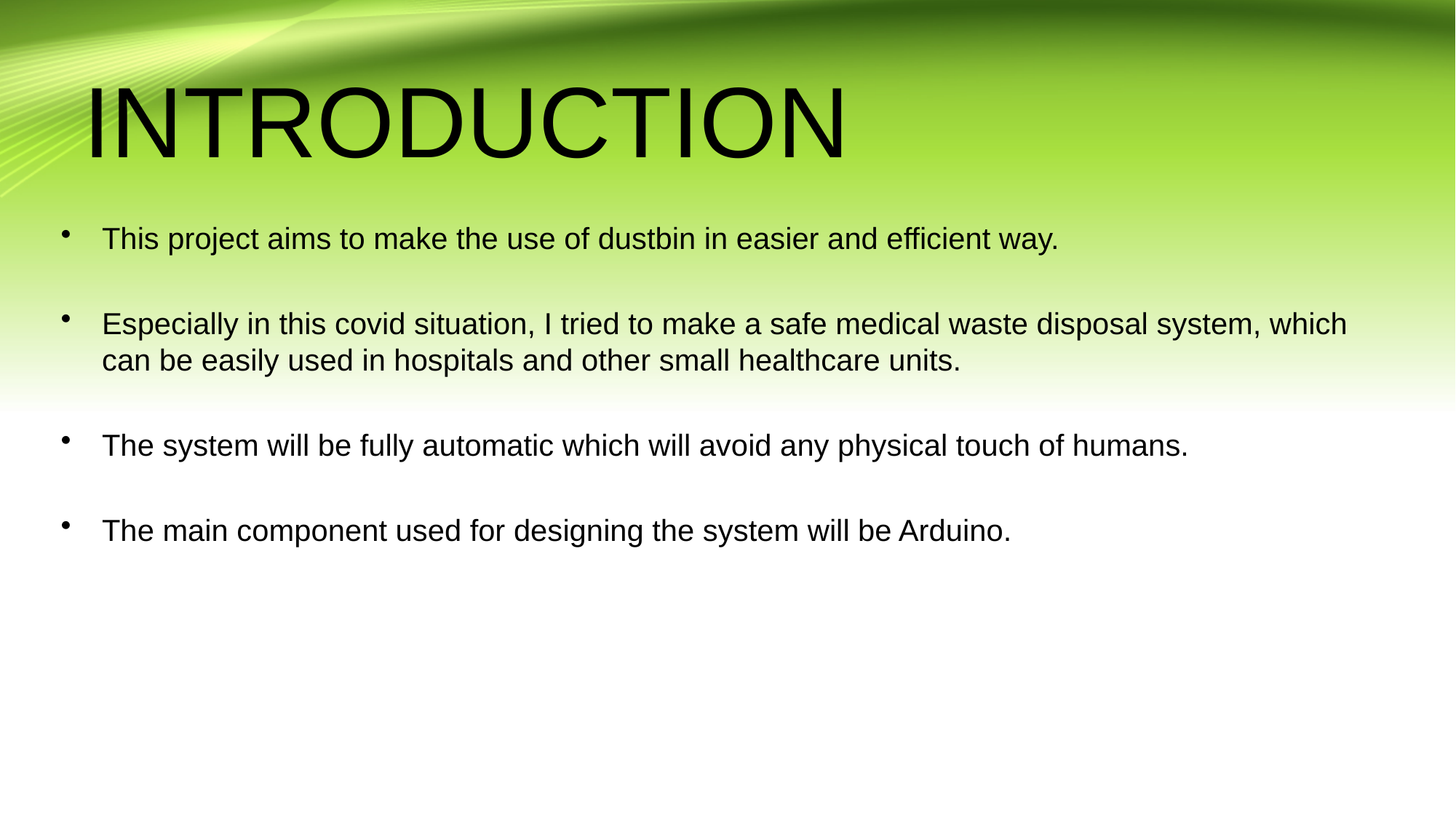

# INTRODUCTION

This project aims to make the use of dustbin in easier and efficient way.

Especially in this covid situation, I tried to make a safe medical waste disposal system, which can be easily used in hospitals and other small healthcare units.

The system will be fully automatic which will avoid any physical touch of humans.

The main component used for designing the system will be Arduino.